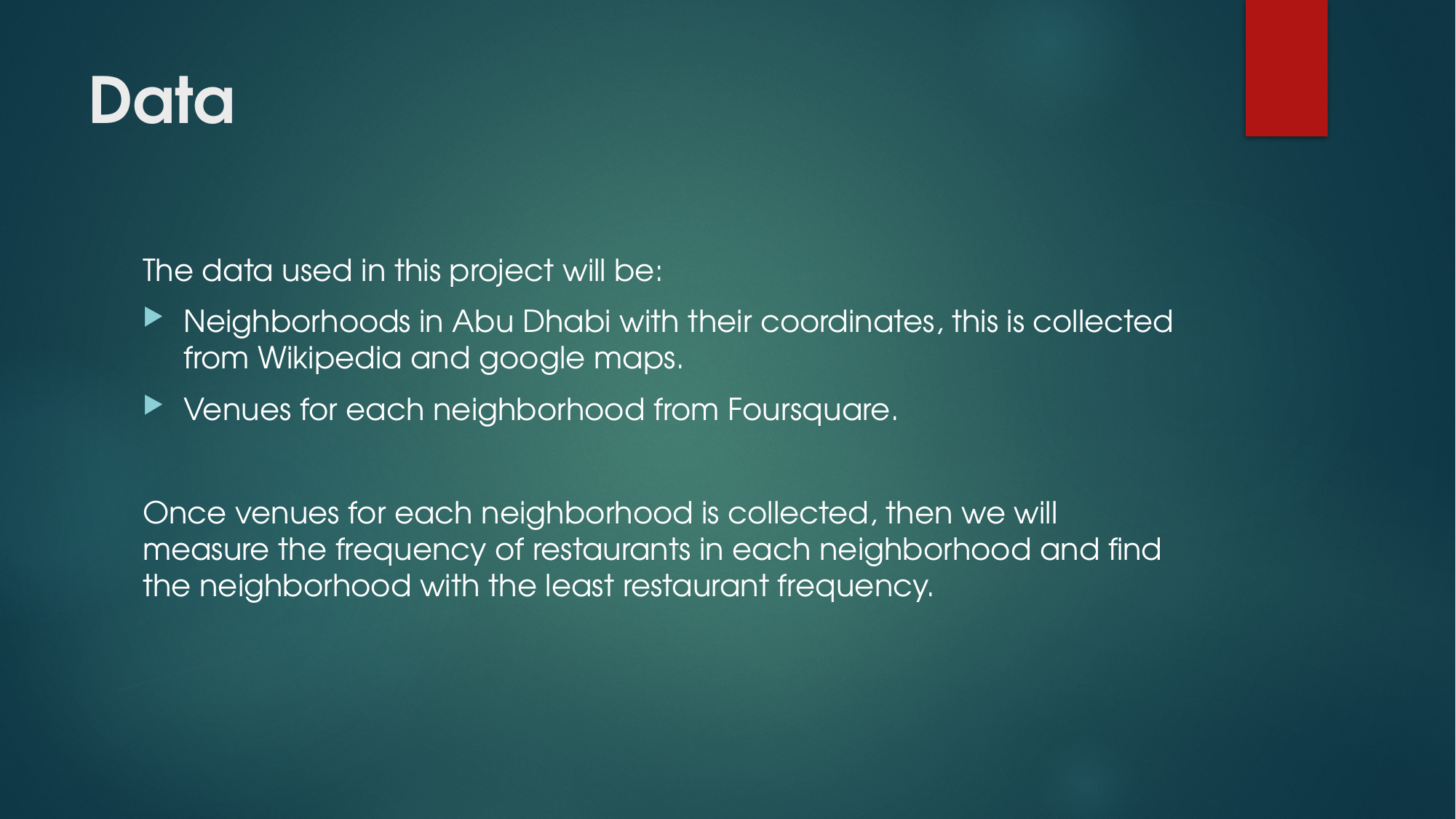

# Data
The data used in this project will be:
Neighborhoods in Abu Dhabi with their coordinates, this is collected from Wikipedia and google maps.
Venues for each neighborhood from Foursquare.

Once venues for each neighborhood is collected, then we will measure the frequency of restaurants in each neighborhood and find the neighborhood with the least restaurant frequency.